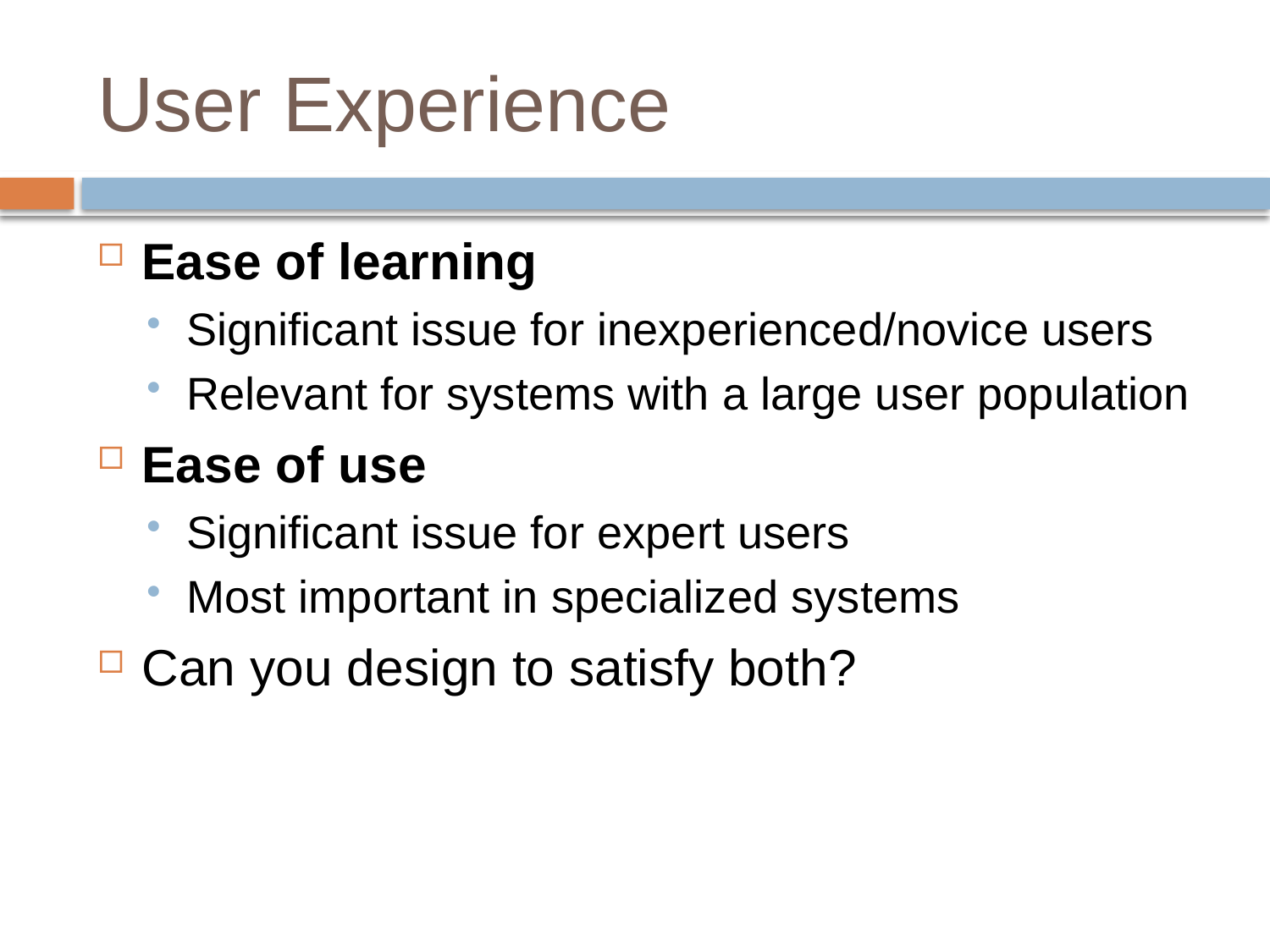

# User Experience
Ease of learning
Significant issue for inexperienced/novice users
Relevant for systems with a large user population
Ease of use
Significant issue for expert users
Most important in specialized systems
Can you design to satisfy both?